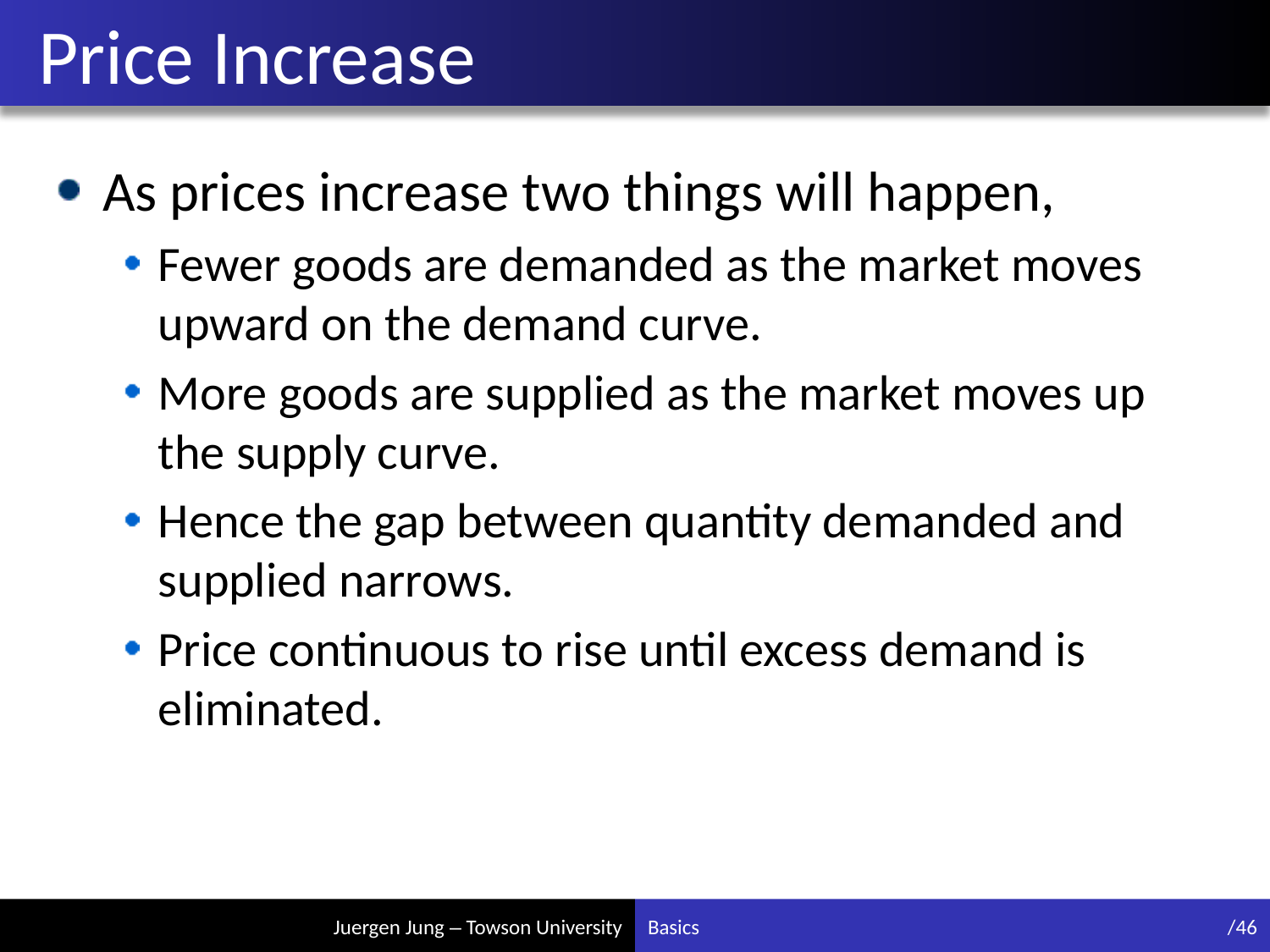

# Price Increase
As prices increase two things will happen,
Fewer goods are demanded as the market moves upward on the demand curve.
More goods are supplied as the market moves up the supply curve.
Hence the gap between quantity demanded and supplied narrows.
Price continuous to rise until excess demand is eliminated.
Basics
/46